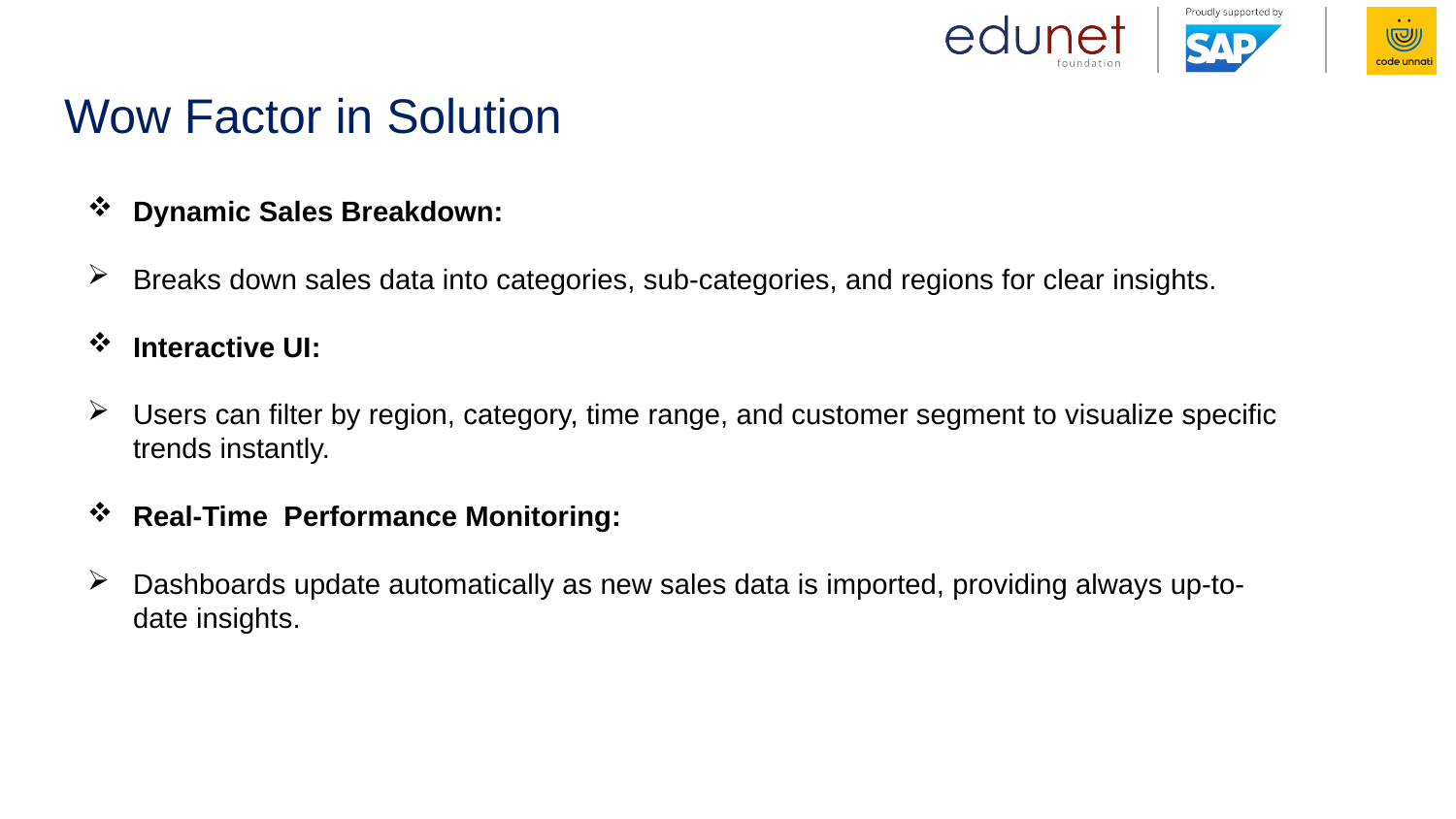

# Wow Factor in Solution
Dynamic Sales Breakdown:

Breaks down sales data into categories, sub-categories, and regions for clear insights.

Interactive UI:

Users can filter by region, category, time range, and customer segment to visualize specific trends instantly.

Real-Time  Performance Monitoring:

Dashboards update automatically as new sales data is imported, providing always up-to-date insights.